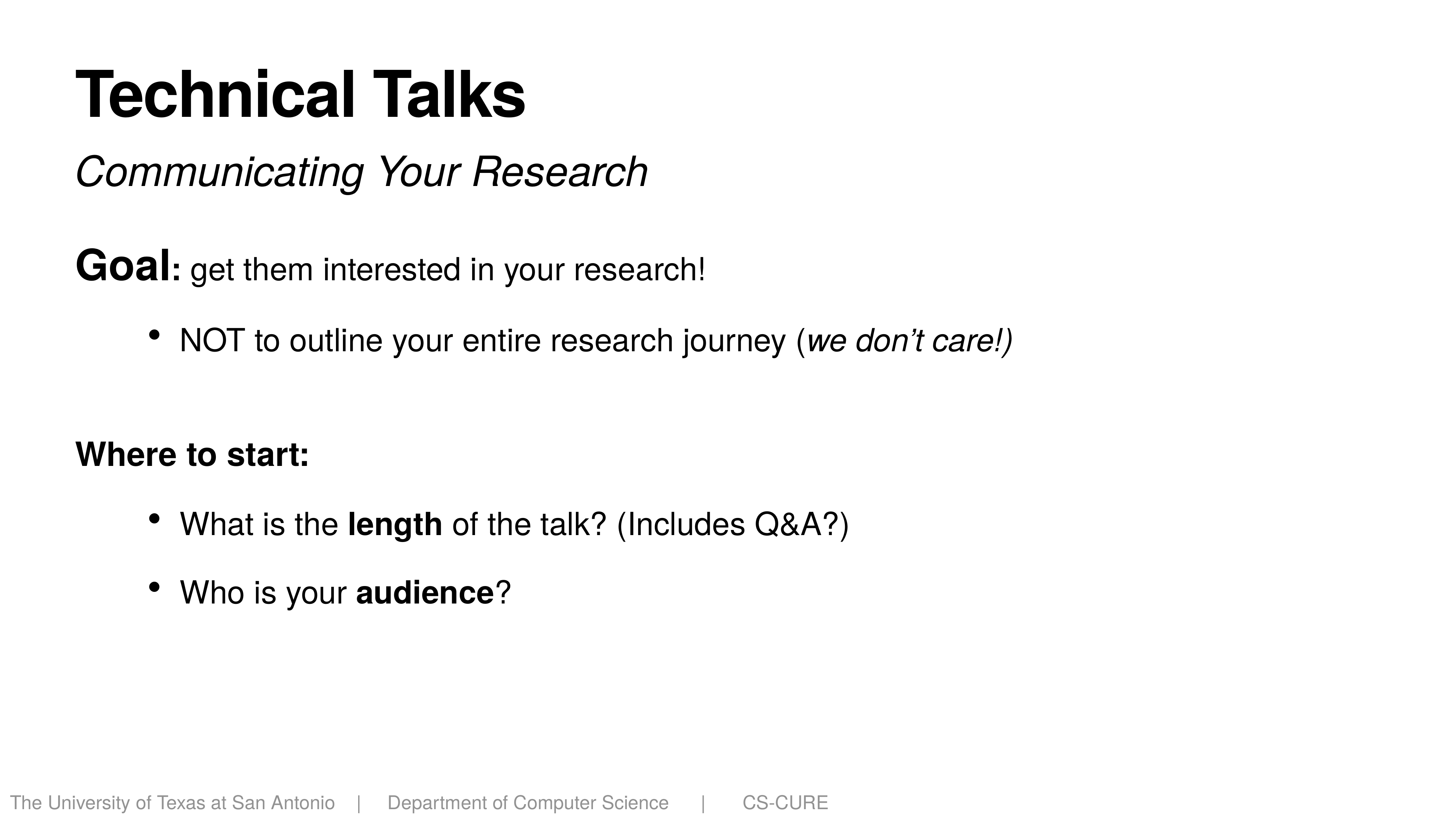

# Technical Talks
Communicating Your Research
Goal: get them interested in your research!
NOT to outline your entire research journey (we don’t care!)

Where to start:
What is the length of the talk? (Includes Q&A?)
Who is your audience?
22